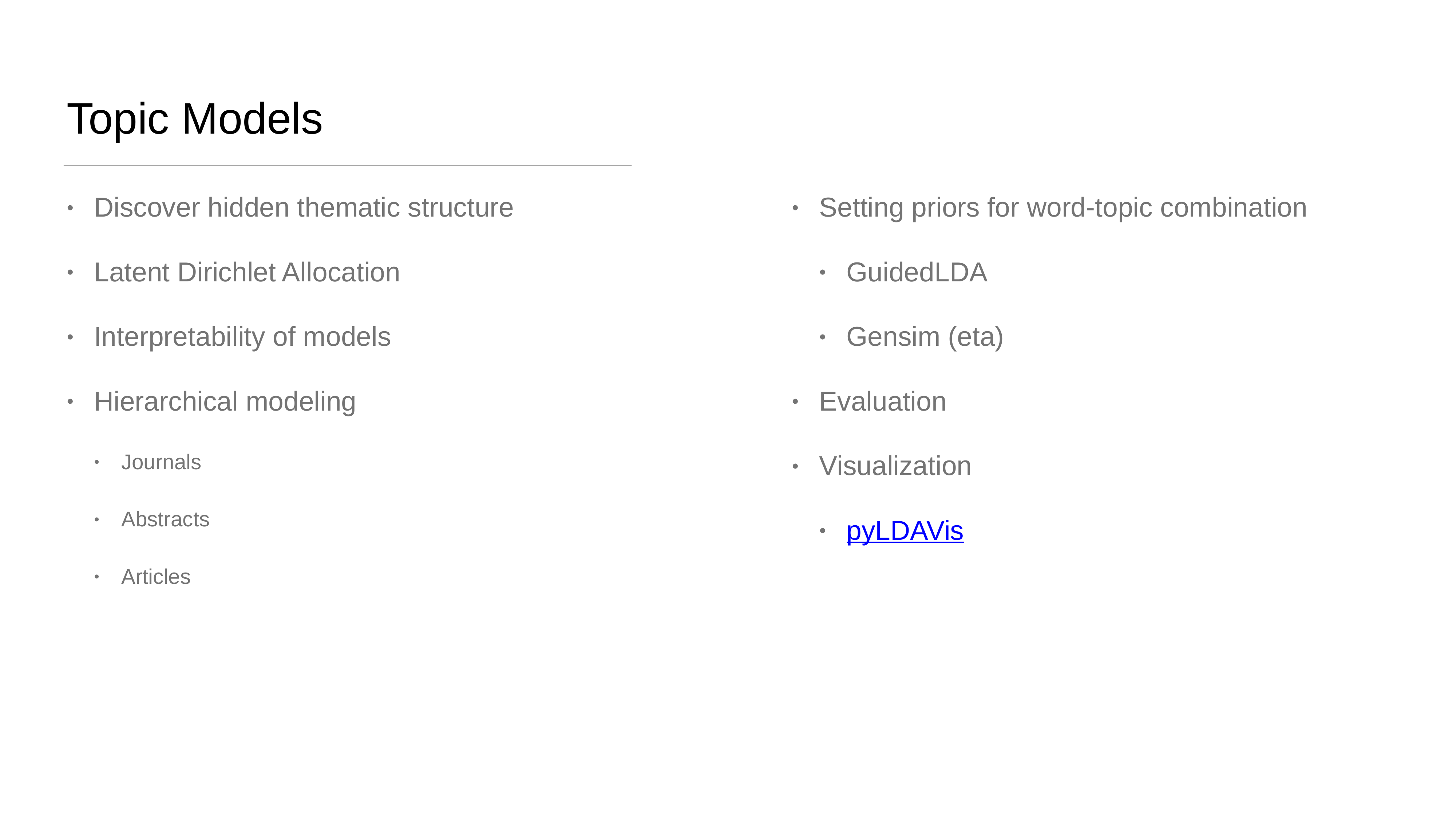

# Topic Models
Discover hidden thematic structure
Latent Dirichlet Allocation
Interpretability of models
Hierarchical modeling
Journals
Abstracts
Articles
Setting priors for word-topic combination
GuidedLDA
Gensim (eta)
Evaluation
Visualization
pyLDAVis